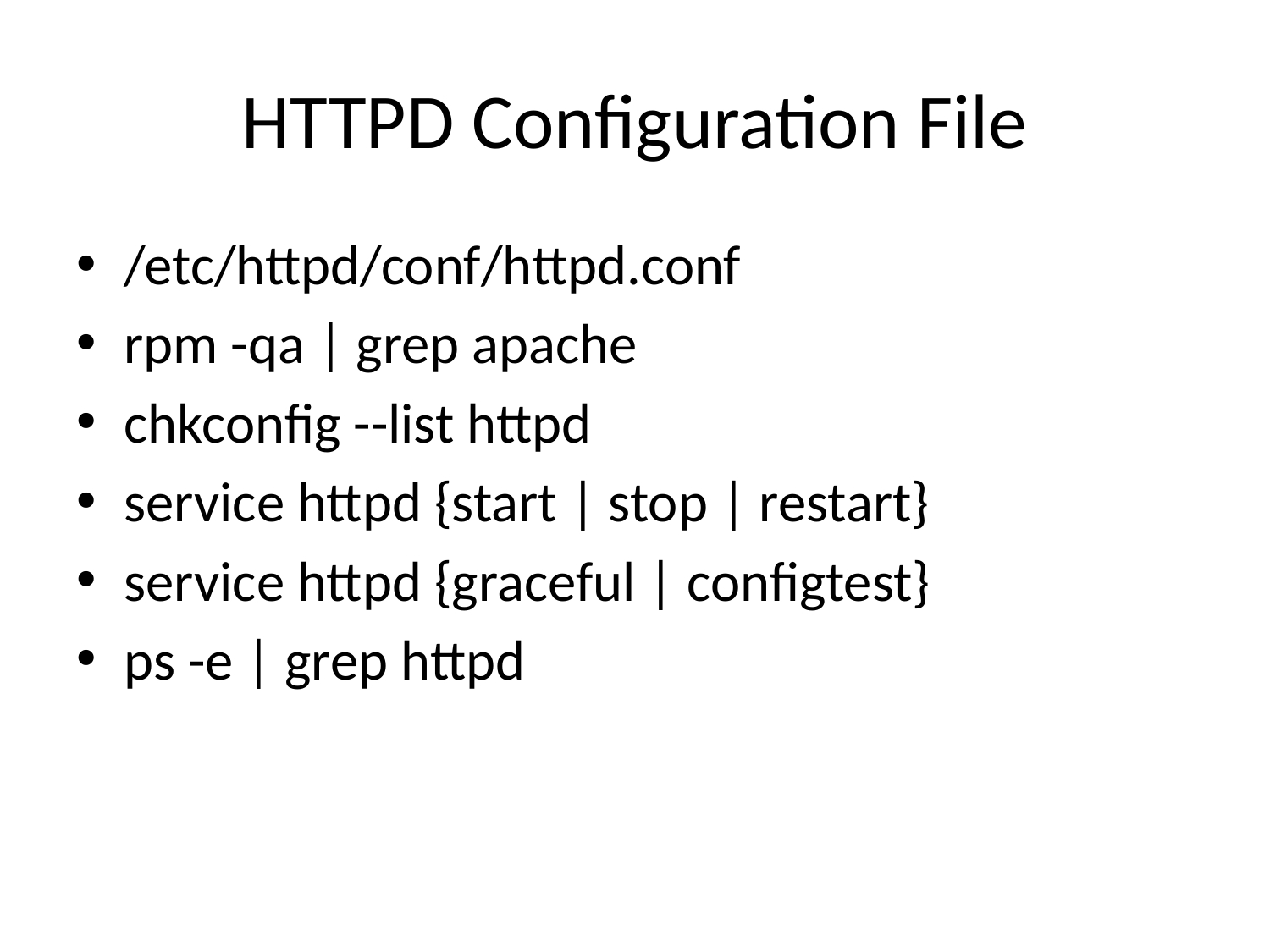

# HTTPD Configuration File
/etc/httpd/conf/httpd.conf
rpm -qa | grep apache
chkconfig --list httpd
service httpd {start | stop | restart}
service httpd {graceful | configtest}
ps -e | grep httpd